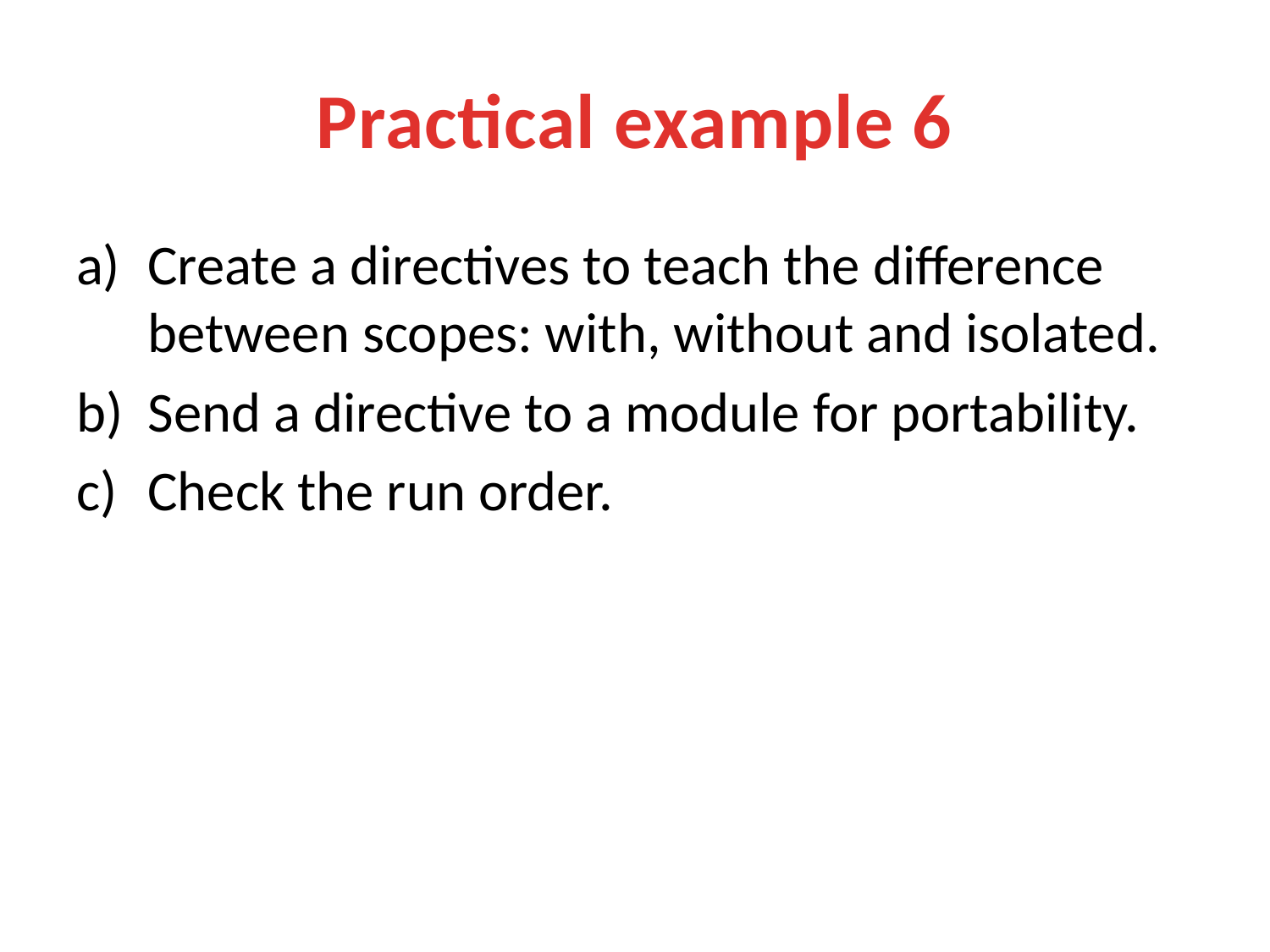

# Practical example 6
Create a directives to teach the difference between scopes: with, without and isolated.
Send a directive to a module for portability.
Check the run order.